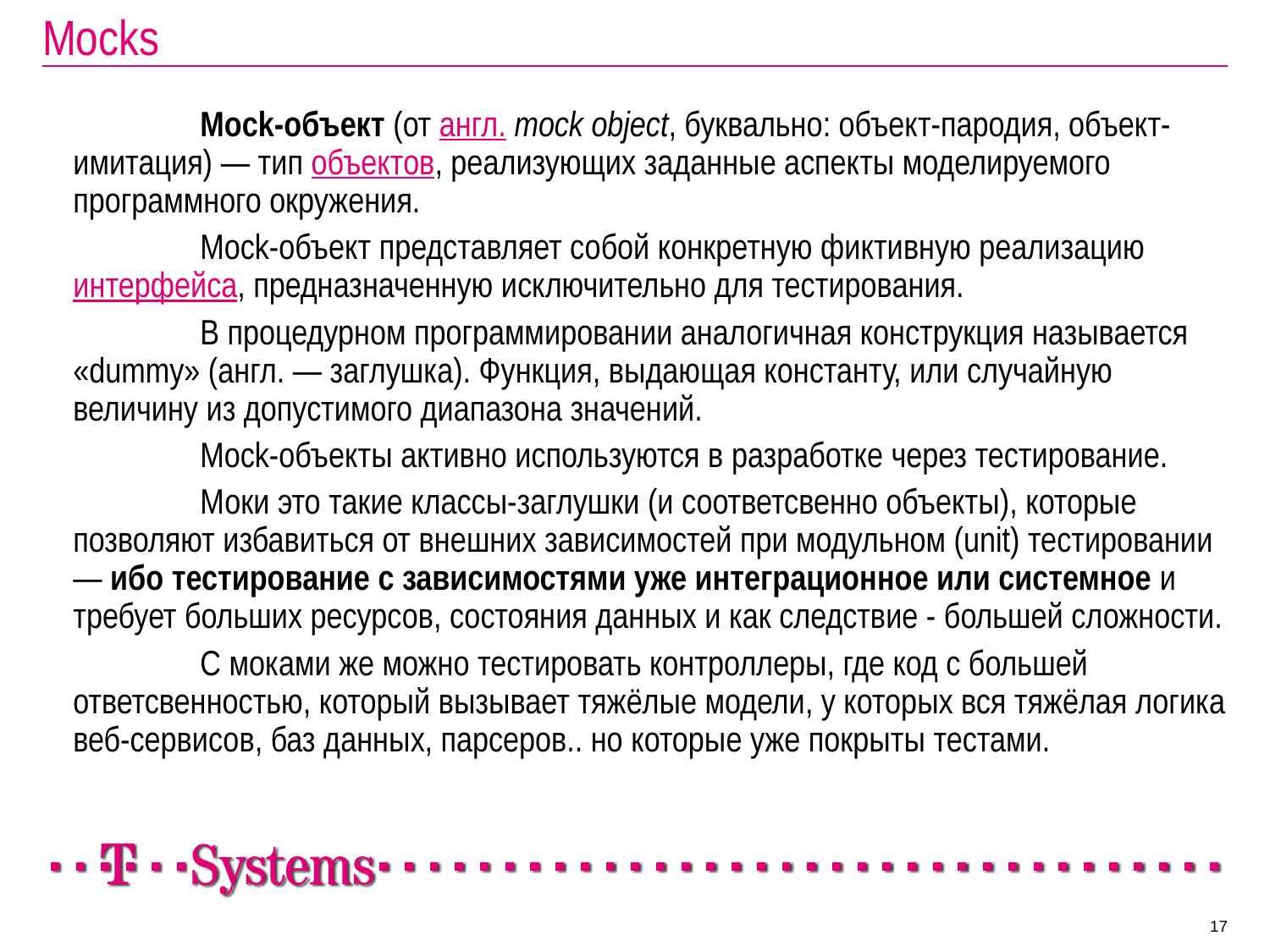

# Mocks
		Mock-объект (от англ. mock object, буквально: объект-пародия, объект-имитация) — тип объектов, реализующих заданные аспекты моделируемого программного окружения.
		Mock-объект представляет собой конкретную фиктивную реализацию интерфейса, предназначенную исключительно для тестирования.
		В процедурном программировании аналогичная конструкция называется «dummy» (англ. — заглушка). Функция, выдающая константу, или случайную величину из допустимого диапазона значений.
		Mock-объекты активно используются в разработке через тестирование.
		Моки это такие классы-заглушки (и соответсвенно объекты), которые позволяют избавиться от внешних зависимостей при модульном (unit) тестировании — ибо тестирование с зависимостями уже интеграционное или системное и требует больших ресурсов, состояния данных и как следствие - большей сложности.
		С моками же можно тестировать контроллеры, где код с большей ответсвенностью, который вызывает тяжёлые модели, у которых вся тяжёлая логика веб-сервисов, баз данных, парсеров.. но которые уже покрыты тестами.

17